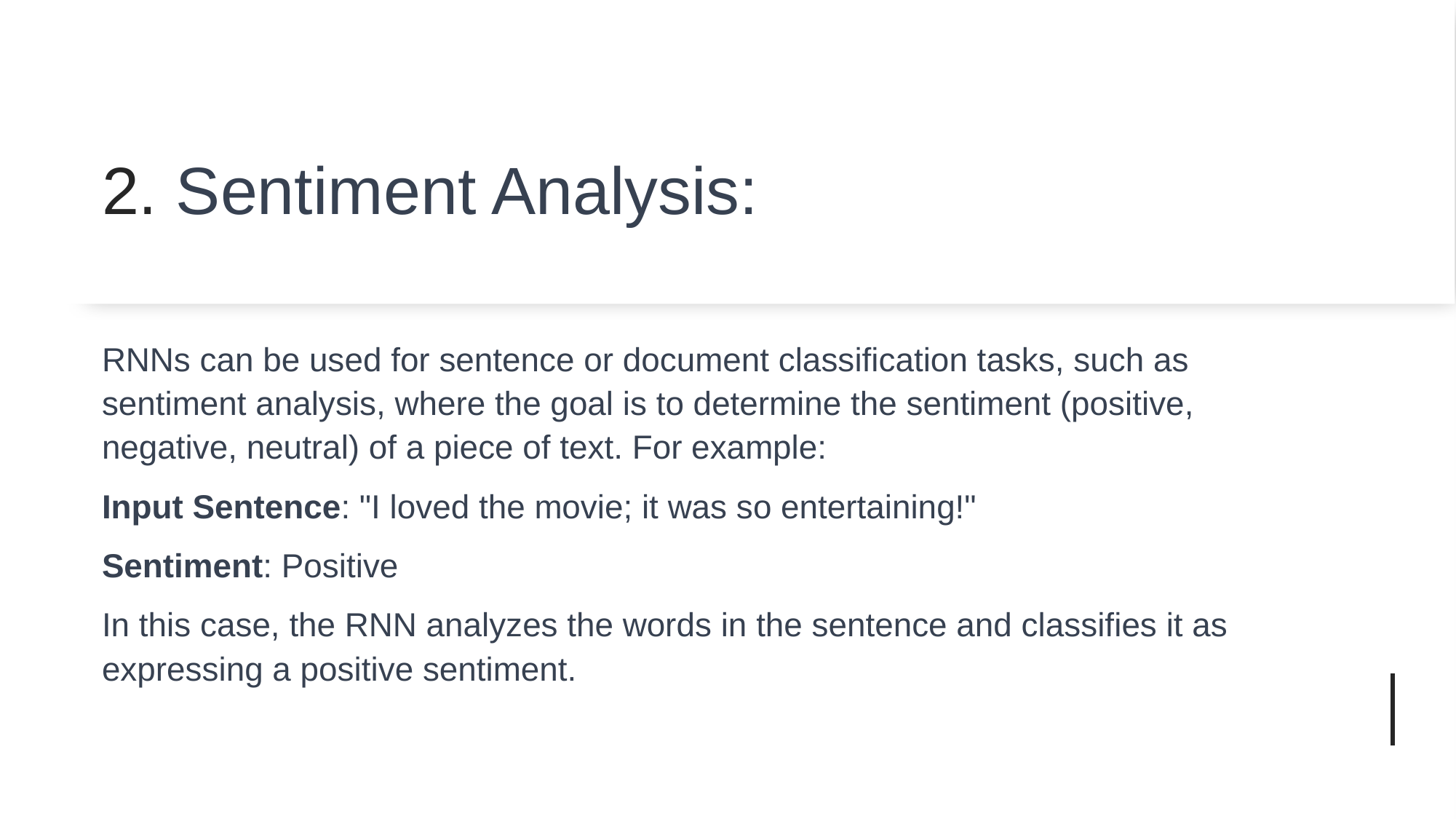

# 2. Sentiment Analysis:
RNNs can be used for sentence or document classification tasks, such as sentiment analysis, where the goal is to determine the sentiment (positive, negative, neutral) of a piece of text. For example:
Input Sentence: "I loved the movie; it was so entertaining!"
Sentiment: Positive
In this case, the RNN analyzes the words in the sentence and classifies it as expressing a positive sentiment.